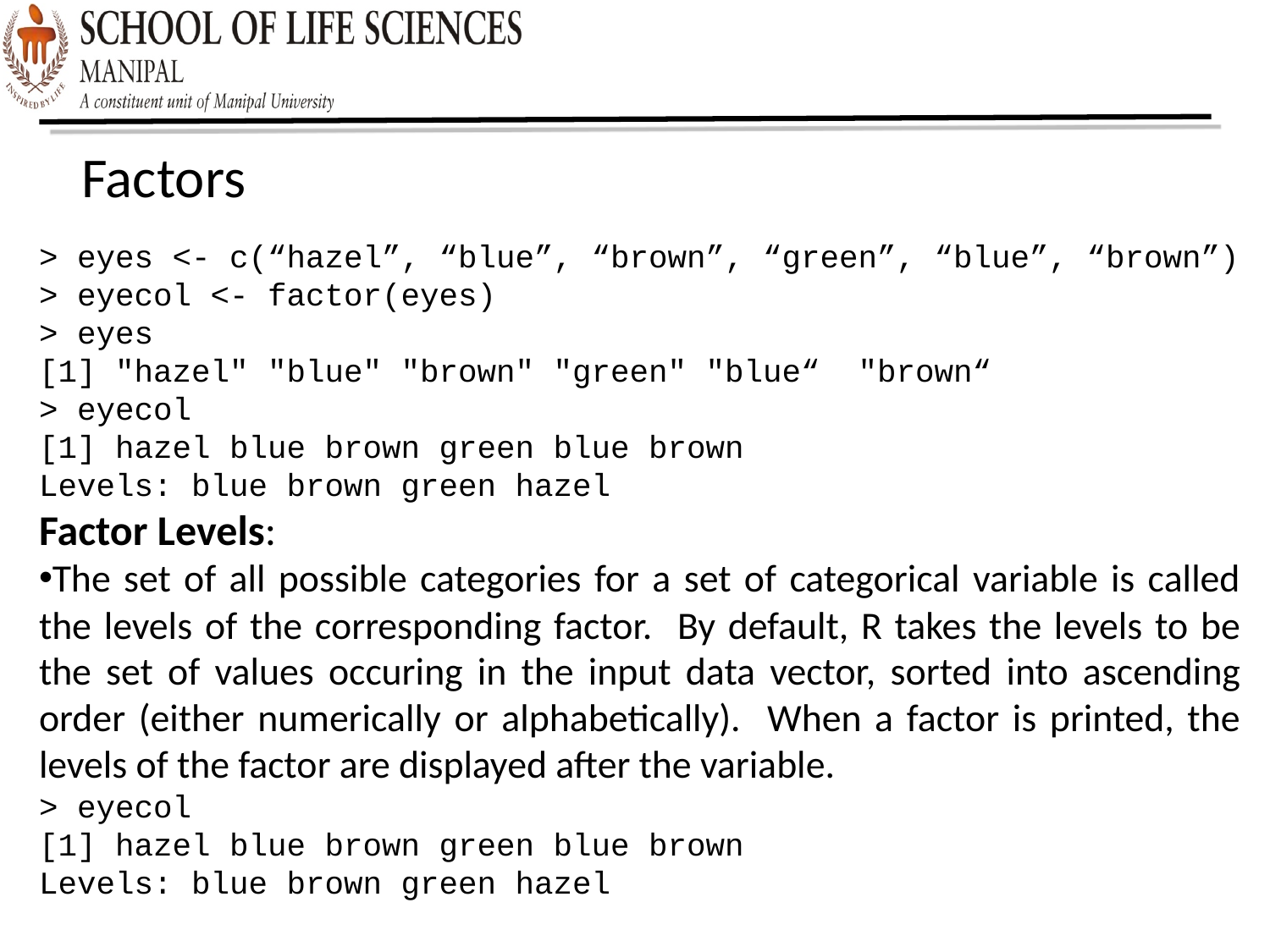

Factors
> eyes <- c(“hazel”, “blue”, “brown”, “green”, “blue”, “brown”)
> eyecol <- factor(eyes)
> eyes
[1] "hazel" "blue" "brown" "green" "blue“  "brown“
> eyecol
[1] hazel blue brown green blue brown
Levels: blue brown green hazel
Factor Levels:
The set of all possible categories for a set of categorical variable is called the levels of the corresponding factor.  By default, R takes the levels to be the set of values occuring in the input data vector, sorted into ascending order (either numerically or alphabetically).  When a factor is printed, the levels of the factor are displayed after the variable.
> eyecol
[1] hazel blue brown green blue brown
Levels: blue brown green hazel